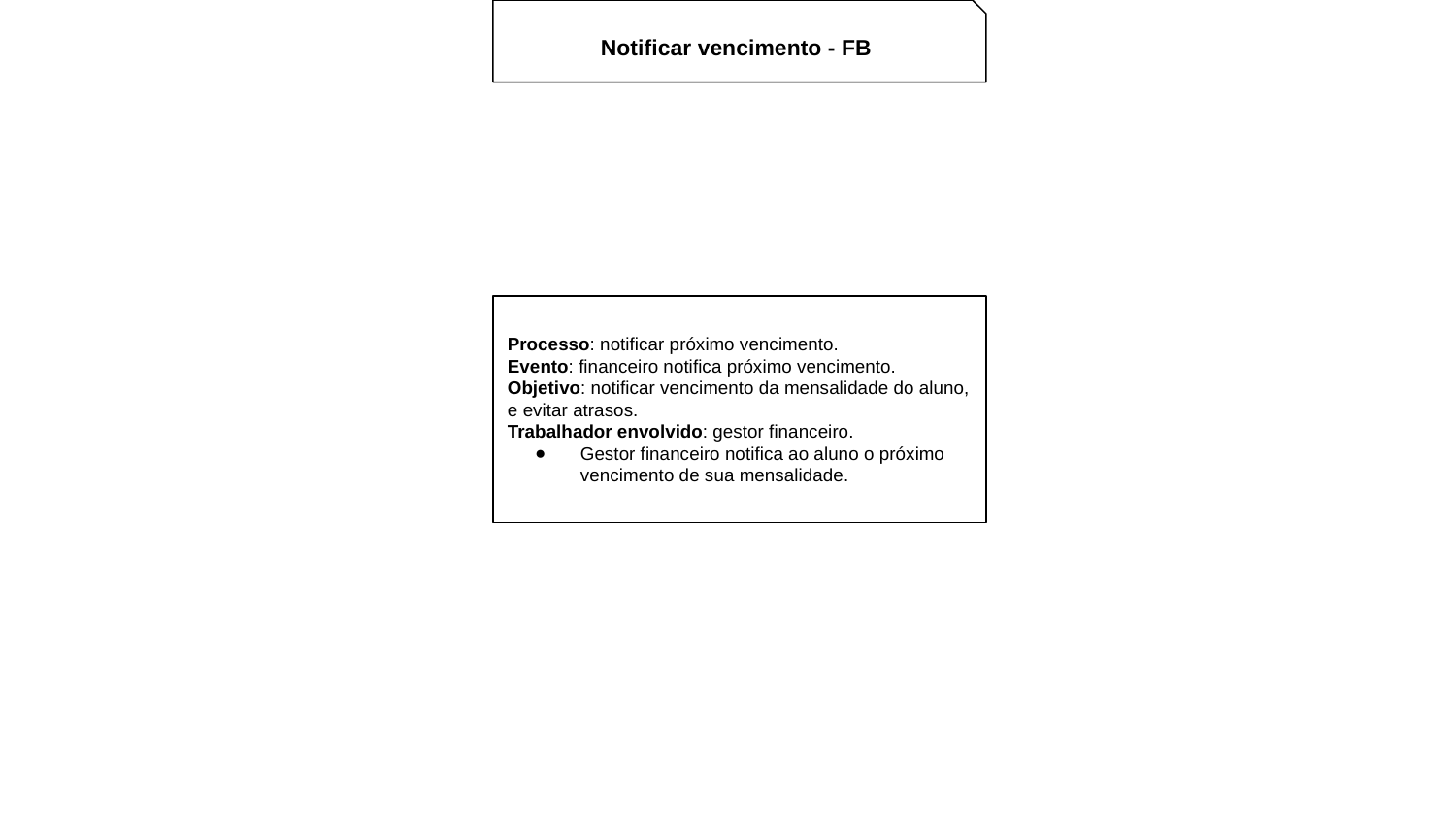

Notificar vencimento - FB
Processo: notificar próximo vencimento.
Evento: financeiro notifica próximo vencimento.
Objetivo: notificar vencimento da mensalidade do aluno, e evitar atrasos.
Trabalhador envolvido: gestor financeiro.
Gestor financeiro notifica ao aluno o próximo vencimento de sua mensalidade.